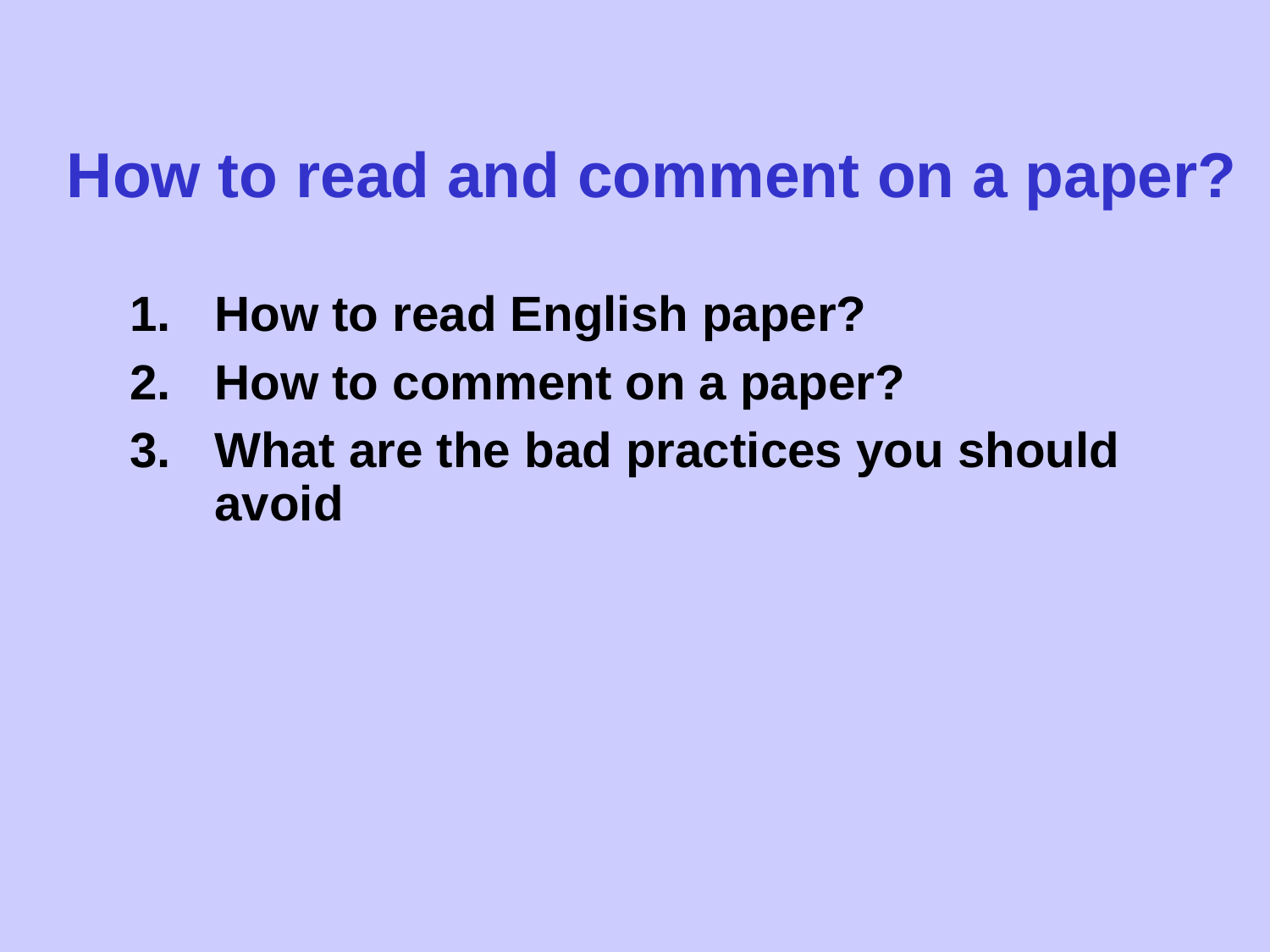

How to read and comment on a paper?
How to read English paper?
How to comment on a paper?
What are the bad practices you should avoid